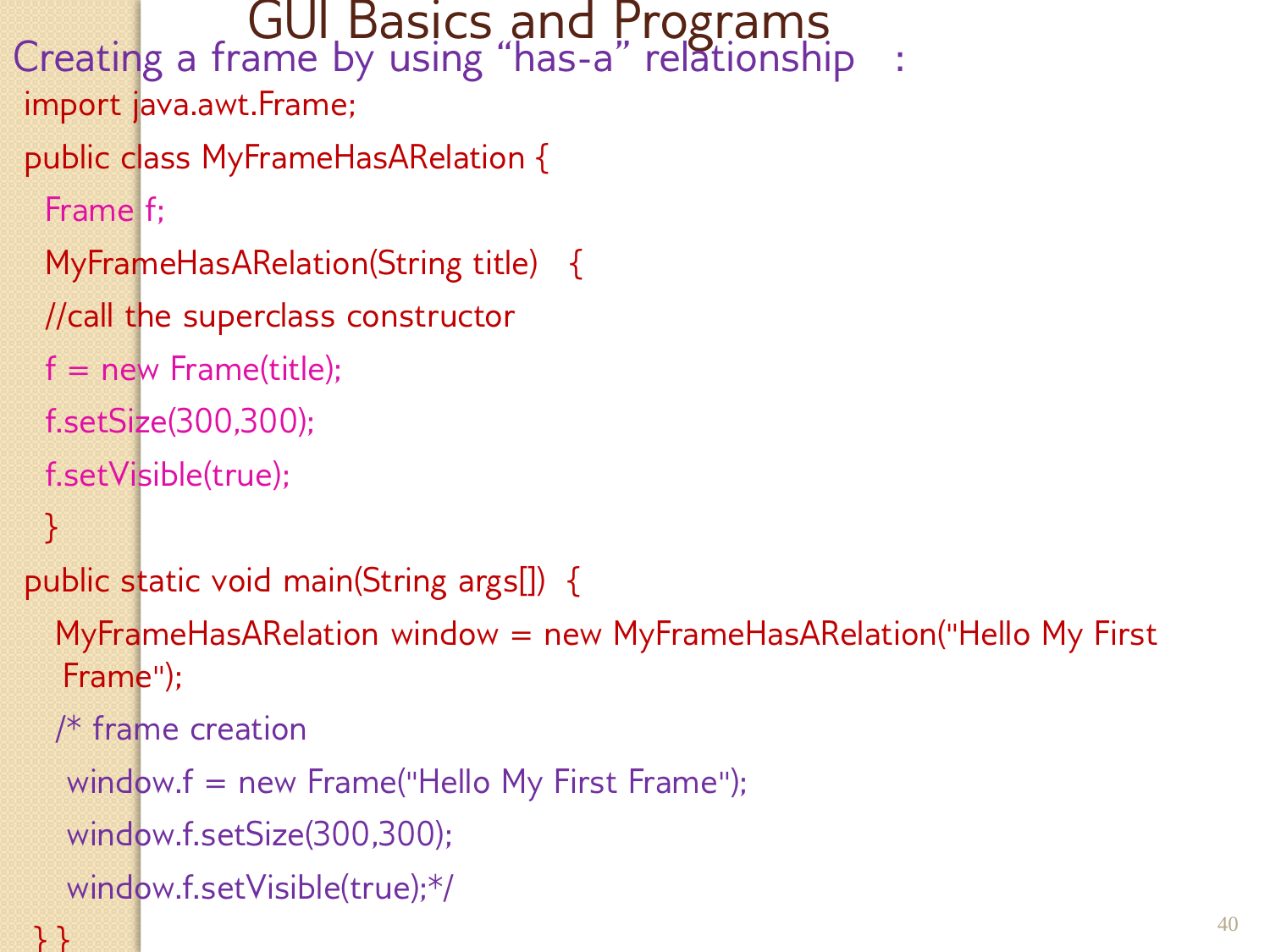

GUI Basics and Programs
Creating a frame by using “has-a” relationship   :
import java.awt.Frame;
public class MyFrameHasARelation {
  Frame f;
  MyFrameHasARelation(String title)   {
  //call the superclass constructor
  f = new Frame(title);
  f.setSize(300,300);
  f.setVisible(true);
  }
public static void main(String args[])  {
   MyFrameHasARelation window = new MyFrameHasARelation("Hello My First Frame");
   /* frame creation
    window.f = new Frame("Hello My First Frame");
    window.f.setSize(300,300);
    window.f.setVisible(true);*/
 } }
40